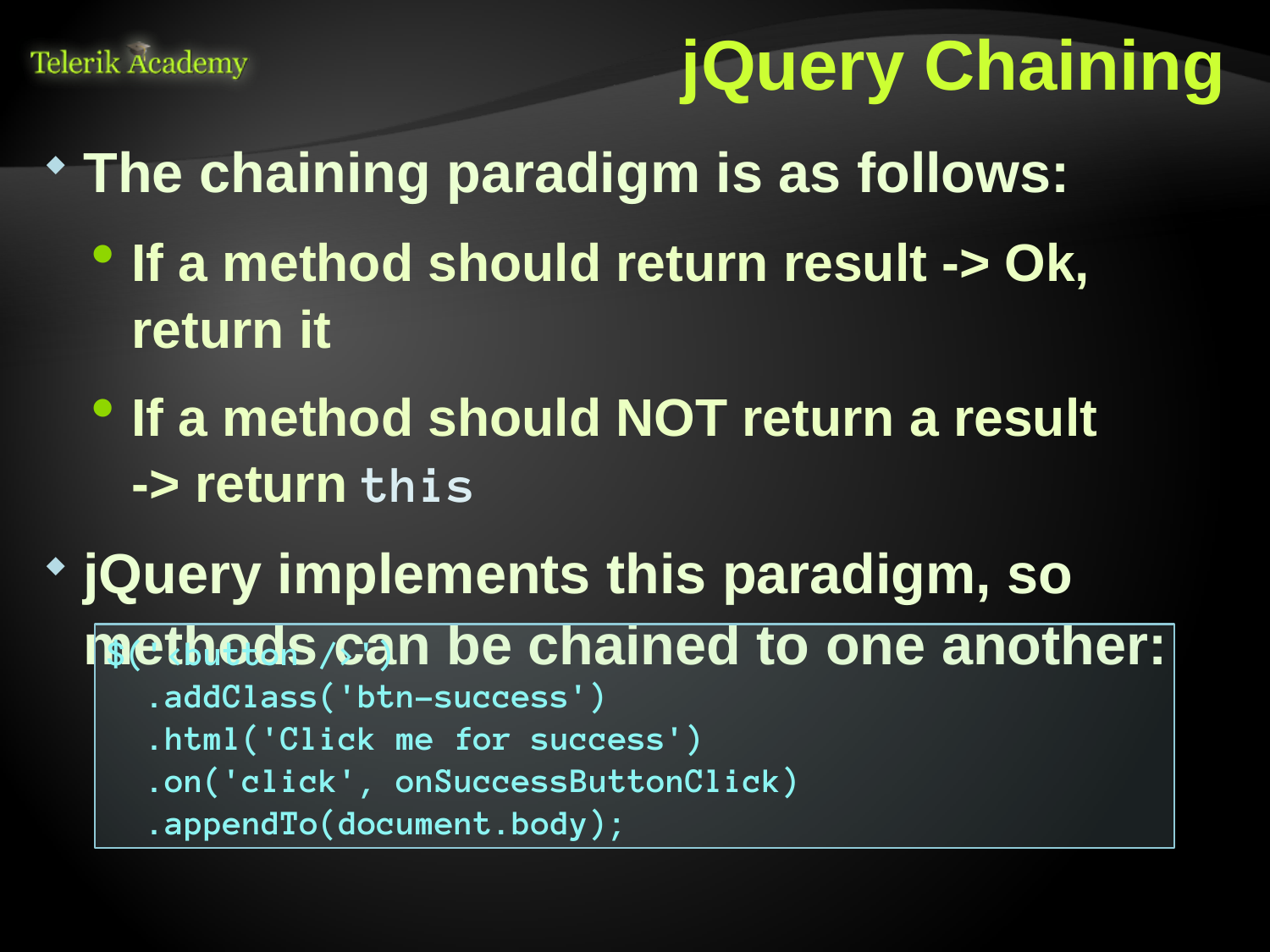

# jQuery Chaining
The chaining paradigm is as follows:
If a method should return result -> Ok, return it
If a method should NOT return a result
-> return this
jQuery implements this paradigm, so methods can be chained to one another:

$('<button />')
  .addClass('btn-success')
  .html('Click me for success')
  .on('click', onSuccessButtonClick)
  .appendTo(document.body);